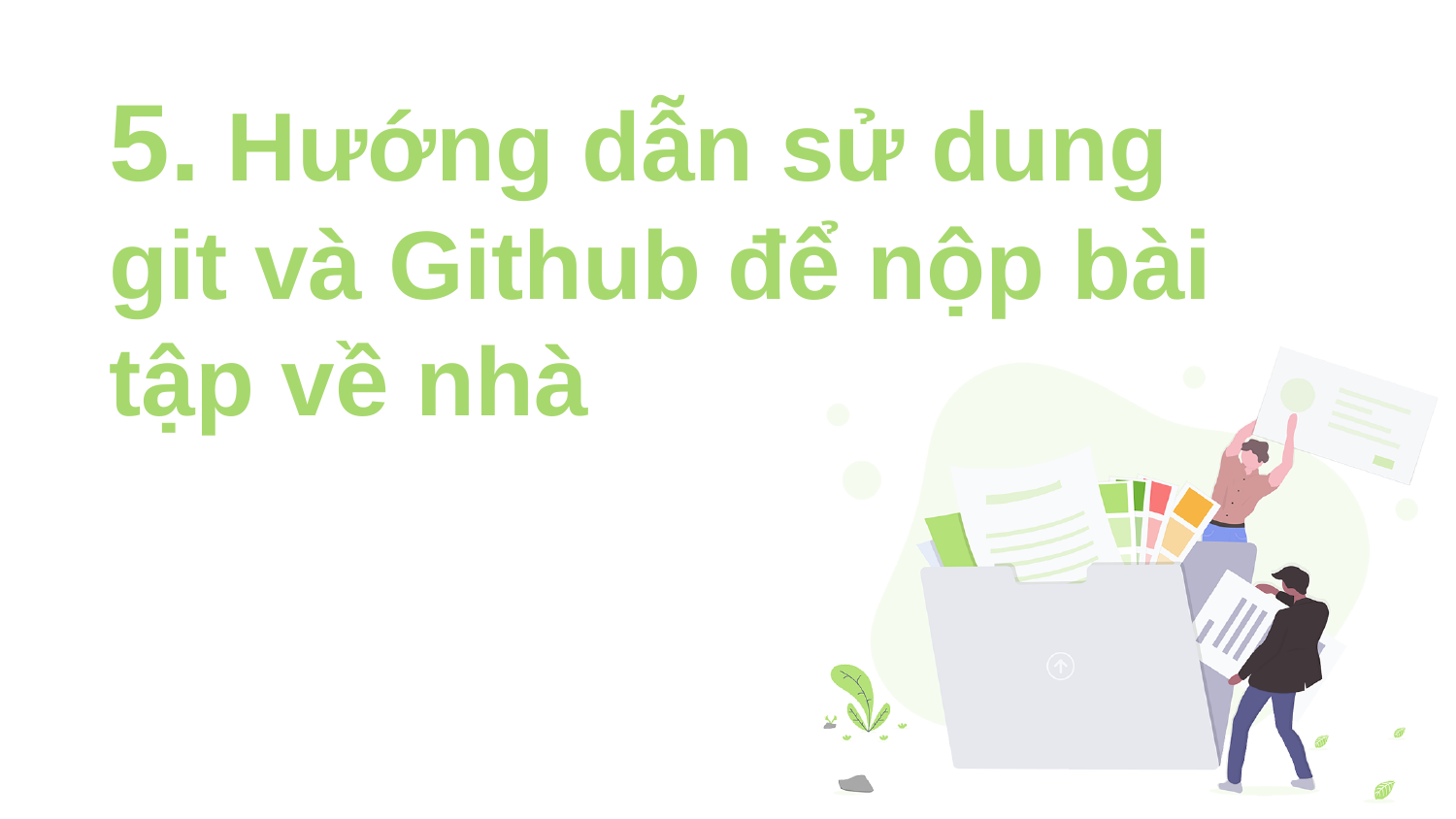

# 5. Hướng dẫn sử dung git và Github để nộp bài tập về nhà